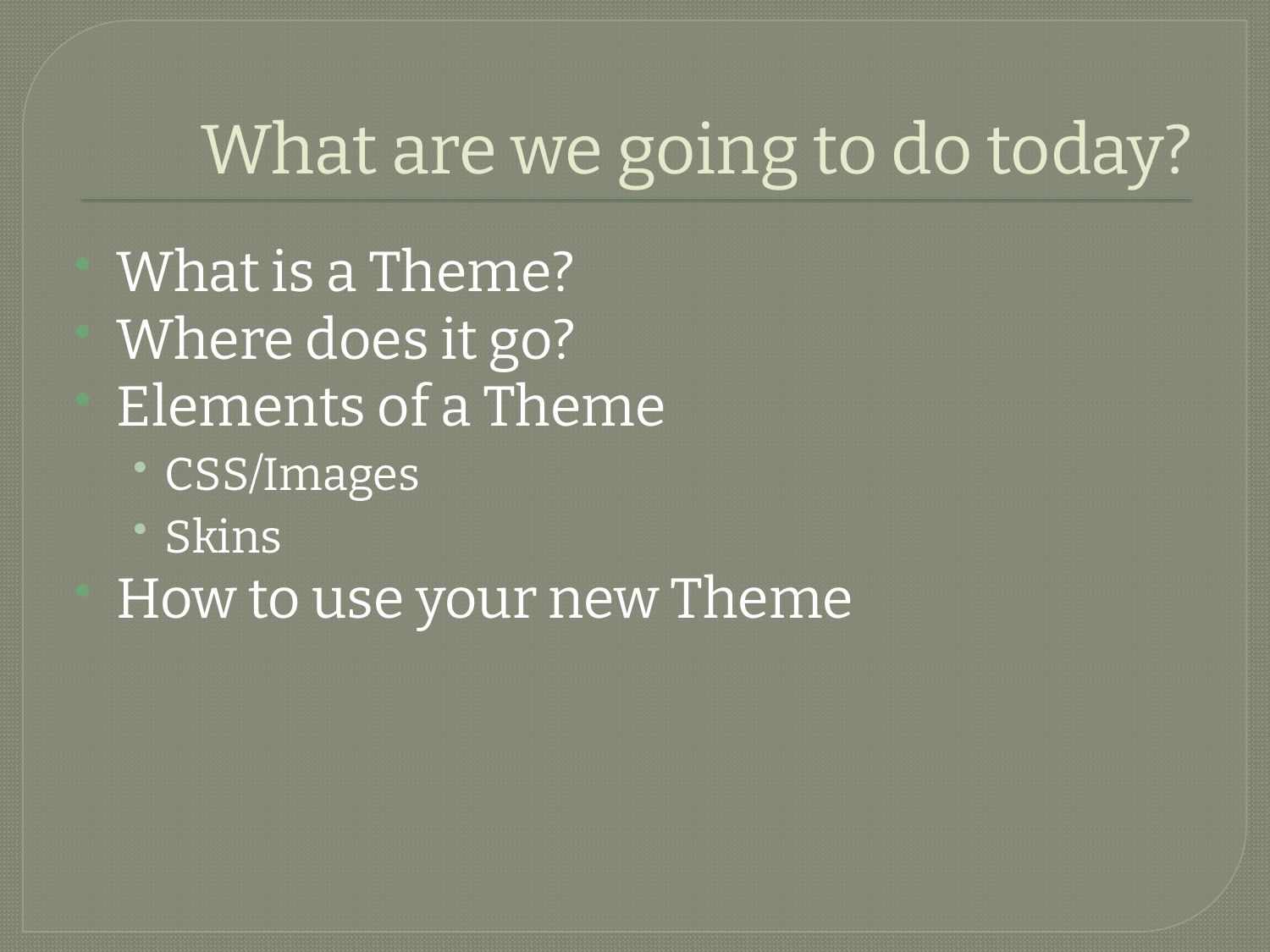

# What are we going to do today?
What is a Theme?
Where does it go?
Elements of a Theme
CSS/Images
Skins
How to use your new Theme